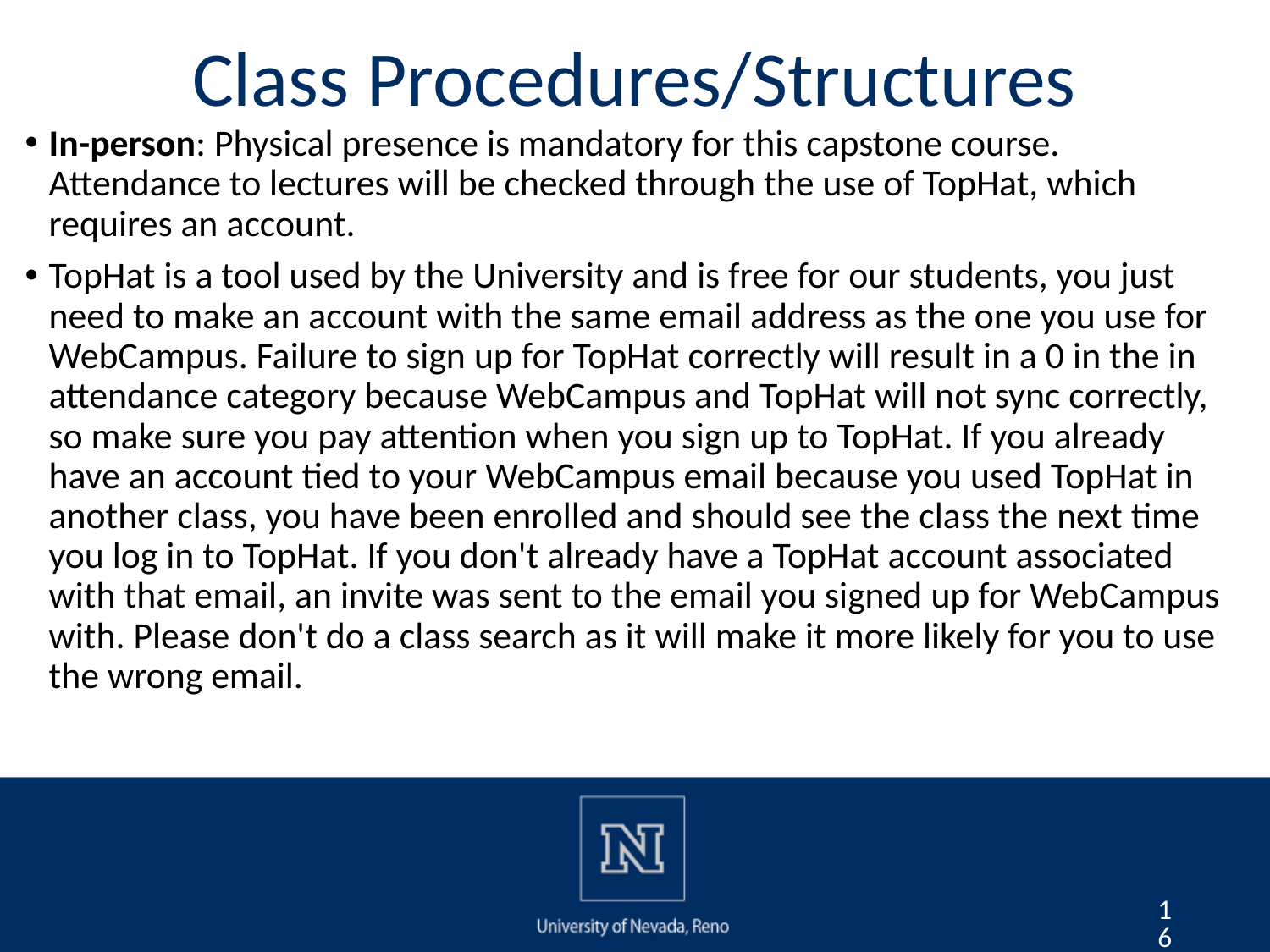

# Class Procedures/Structures
In-person: Physical presence is mandatory for this capstone course.  Attendance to lectures will be checked through the use of TopHat, which requires an account.
TopHat is a tool used by the University and is free for our students, you just need to make an account with the same email address as the one you use for WebCampus. Failure to sign up for TopHat correctly will result in a 0 in the in attendance category because WebCampus and TopHat will not sync correctly, so make sure you pay attention when you sign up to TopHat. If you already have an account tied to your WebCampus email because you used TopHat in another class, you have been enrolled and should see the class the next time you log in to TopHat. If you don't already have a TopHat account associated with that email, an invite was sent to the email you signed up for WebCampus with. Please don't do a class search as it will make it more likely for you to use the wrong email.
16